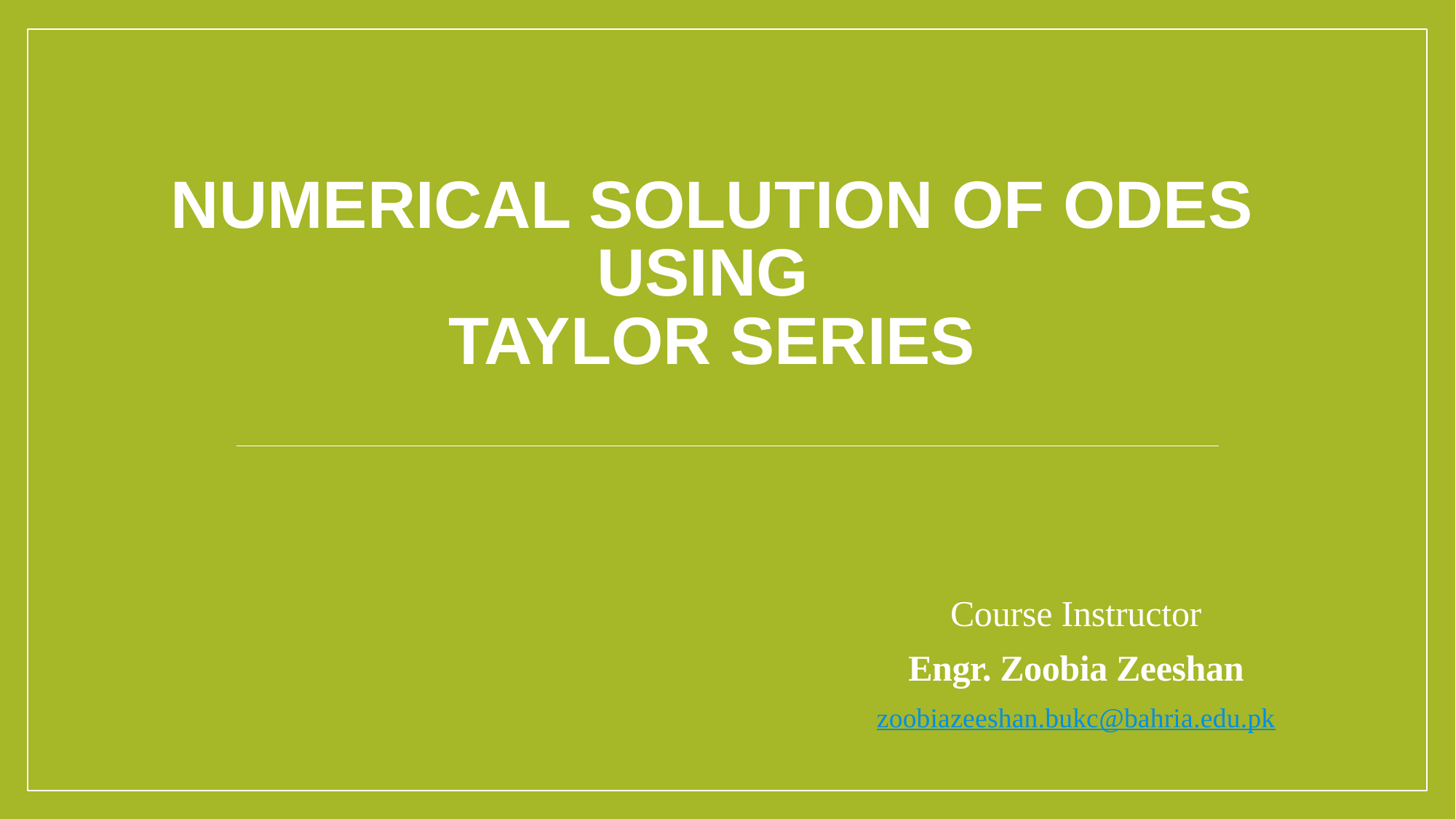

# Numerical Solution of ODEs using Taylor series
Course Instructor
Engr. Zoobia Zeeshan
zoobiazeeshan.bukc@bahria.edu.pk